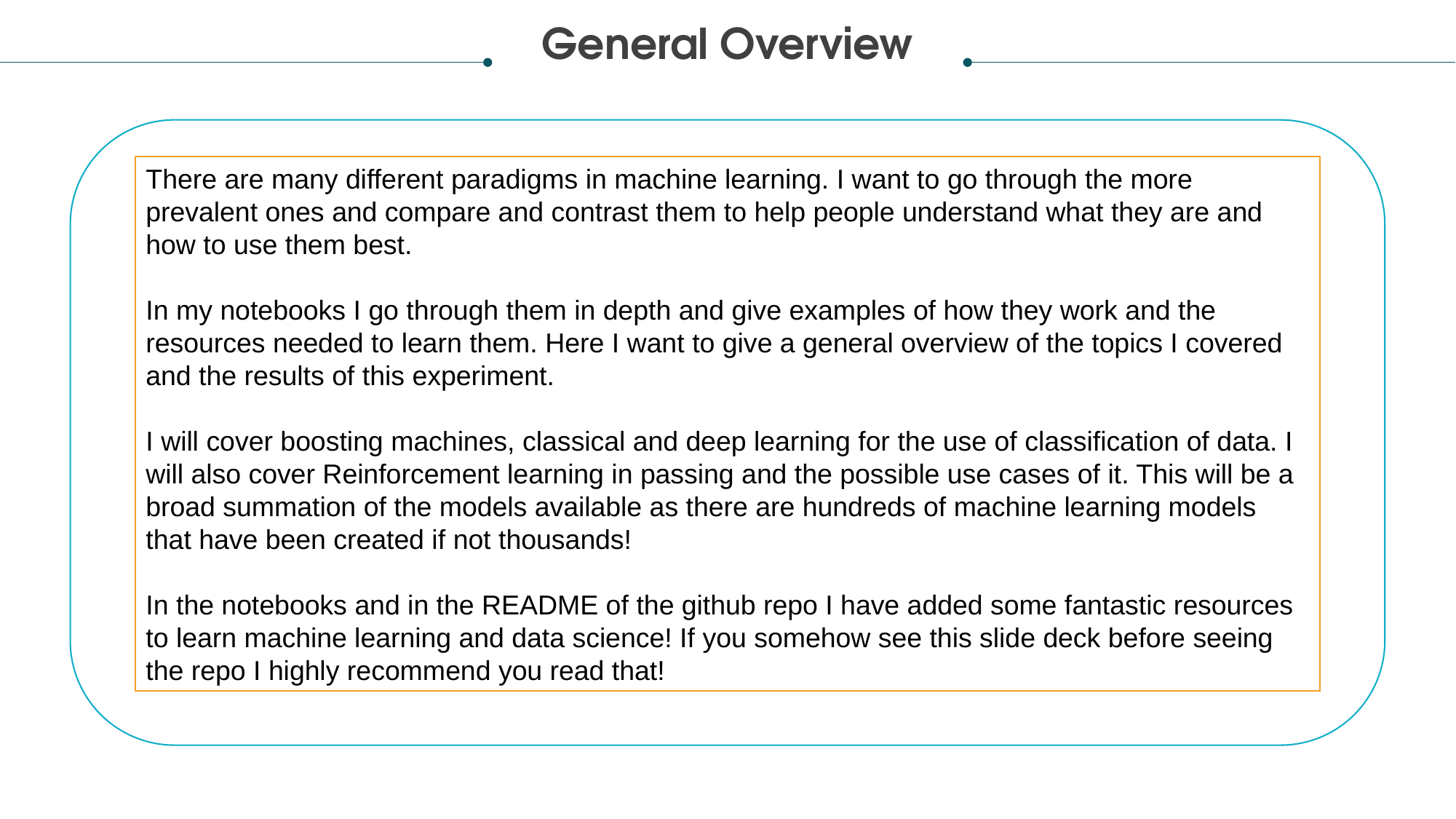

General Overview

There are many different paradigms in machine learning. I want to go through the more prevalent ones and compare and contrast them to help people understand what they are and how to use them best.

In my notebooks I go through them in depth and give examples of how they work and the resources needed to learn them. Here I want to give a general overview of the topics I covered and the results of this experiment.

I will cover boosting machines, classical and deep learning for the use of classification of data. I will also cover Reinforcement learning in passing and the possible use cases of it. This will be a broad summation of the models available as there are hundreds of machine learning models that have been created if not thousands!

In the notebooks and in the README of the github repo I have added some fantastic resources to learn machine learning and data science! If you somehow see this slide deck before seeing the repo I highly recommend you read that!